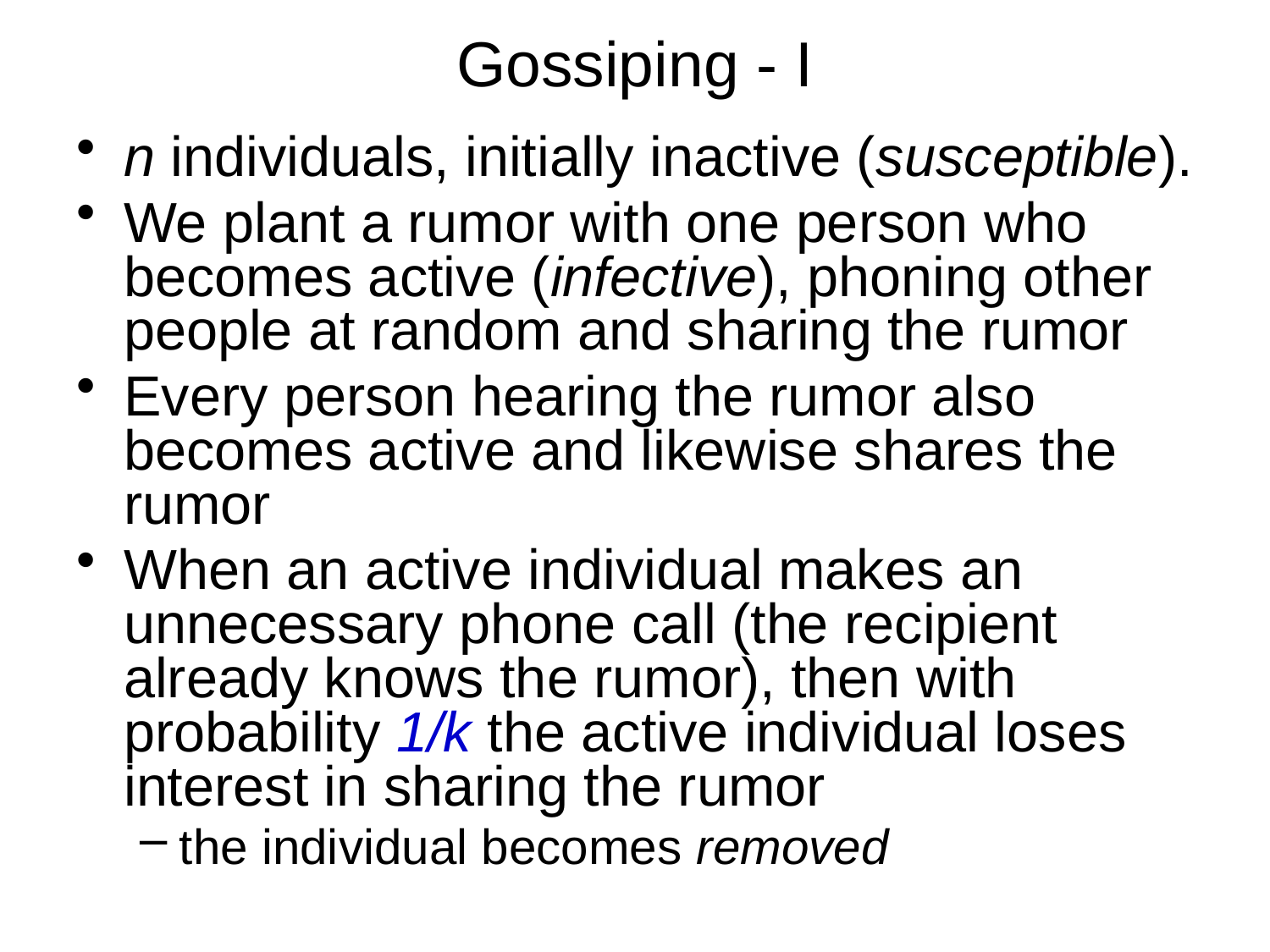

# Gossiping - I
n individuals, initially inactive (susceptible).
We plant a rumor with one person who becomes active (infective), phoning other people at random and sharing the rumor
Every person hearing the rumor also becomes active and likewise shares the rumor
When an active individual makes an unnecessary phone call (the recipient already knows the rumor), then with probability 1/k the active individual loses interest in sharing the rumor
the individual becomes removed